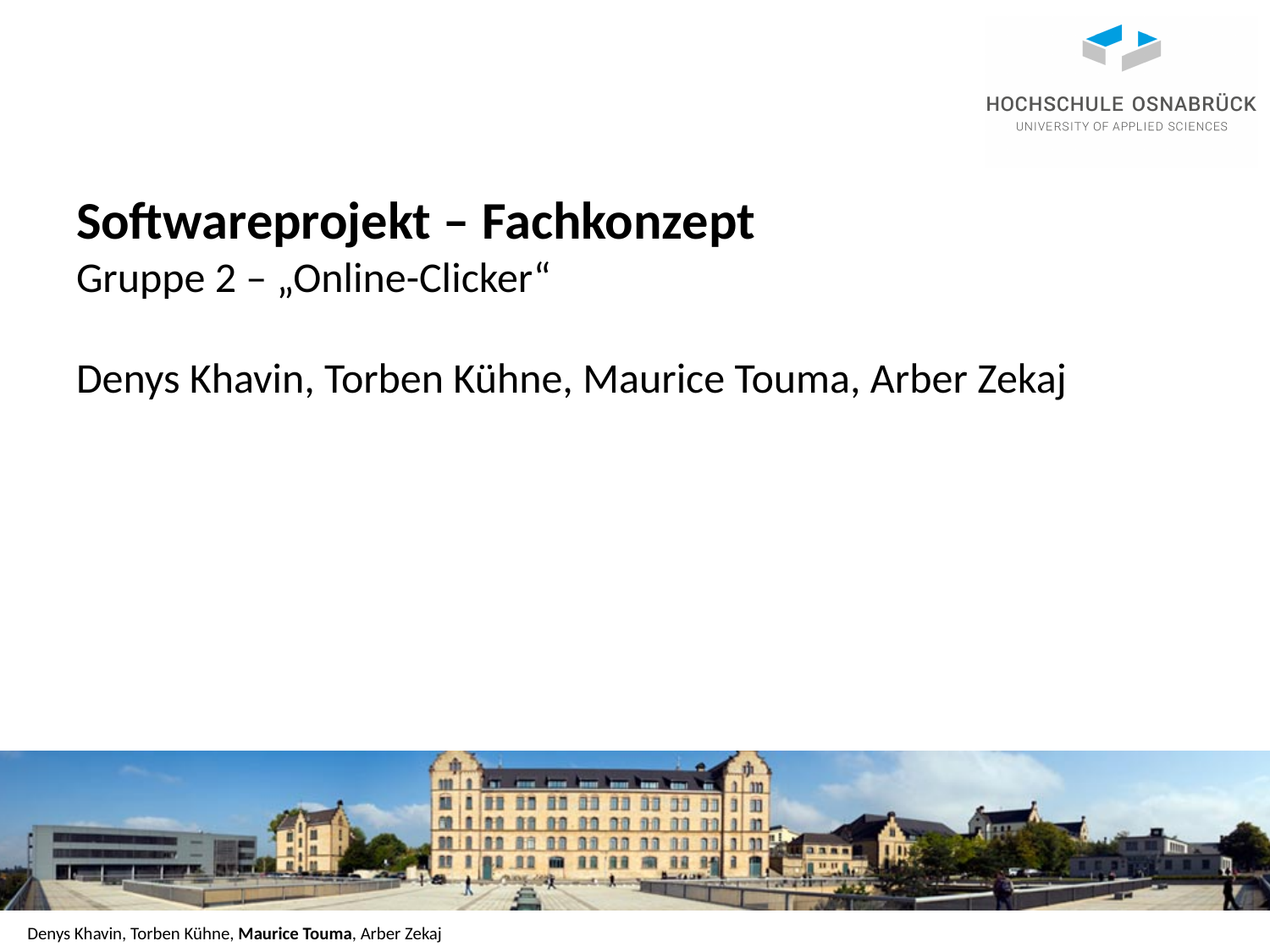

# Softwareprojekt – Fachkonzept Gruppe 2 – „Online-Clicker“ Denys Khavin, Torben Kühne, Maurice Touma, Arber Zekaj